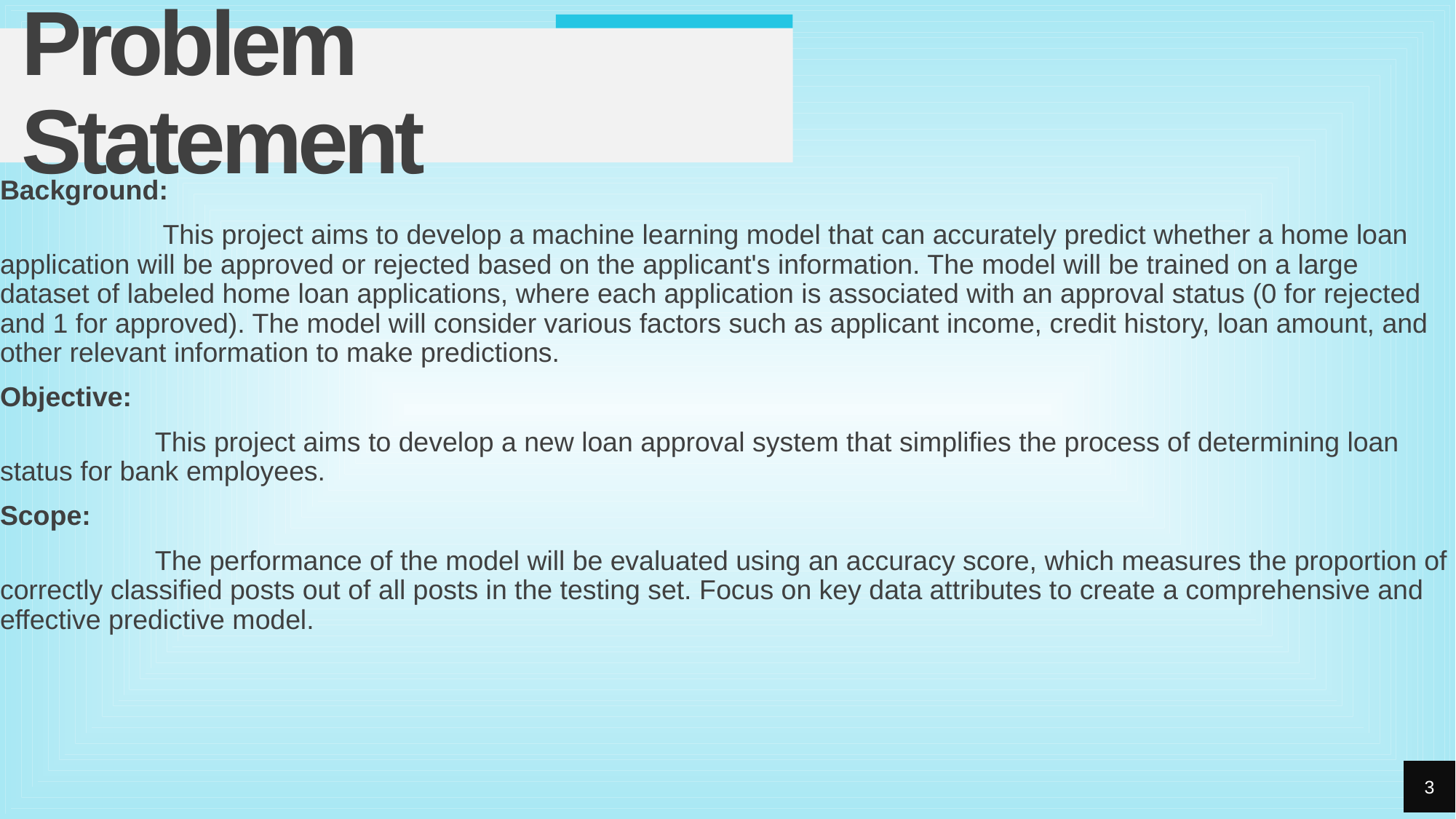

# Problem Statement
Background:
	       This project aims to develop a machine learning model that can accurately predict whether a home loan application will be approved or rejected based on the applicant's information. The model will be trained on a large dataset of labeled home loan applications, where each application is associated with an approval status (0 for rejected and 1 for approved). The model will consider various factors such as applicant income, credit history, loan amount, and other relevant information to make predictions.
Objective:
	      This project aims to develop a new loan approval system that simplifies the process of determining loan status for bank employees.
Scope:
	      The performance of the model will be evaluated using an accuracy score, which measures the proportion of correctly classified posts out of all posts in the testing set. Focus on key data attributes to create a comprehensive and effective predictive model.
3